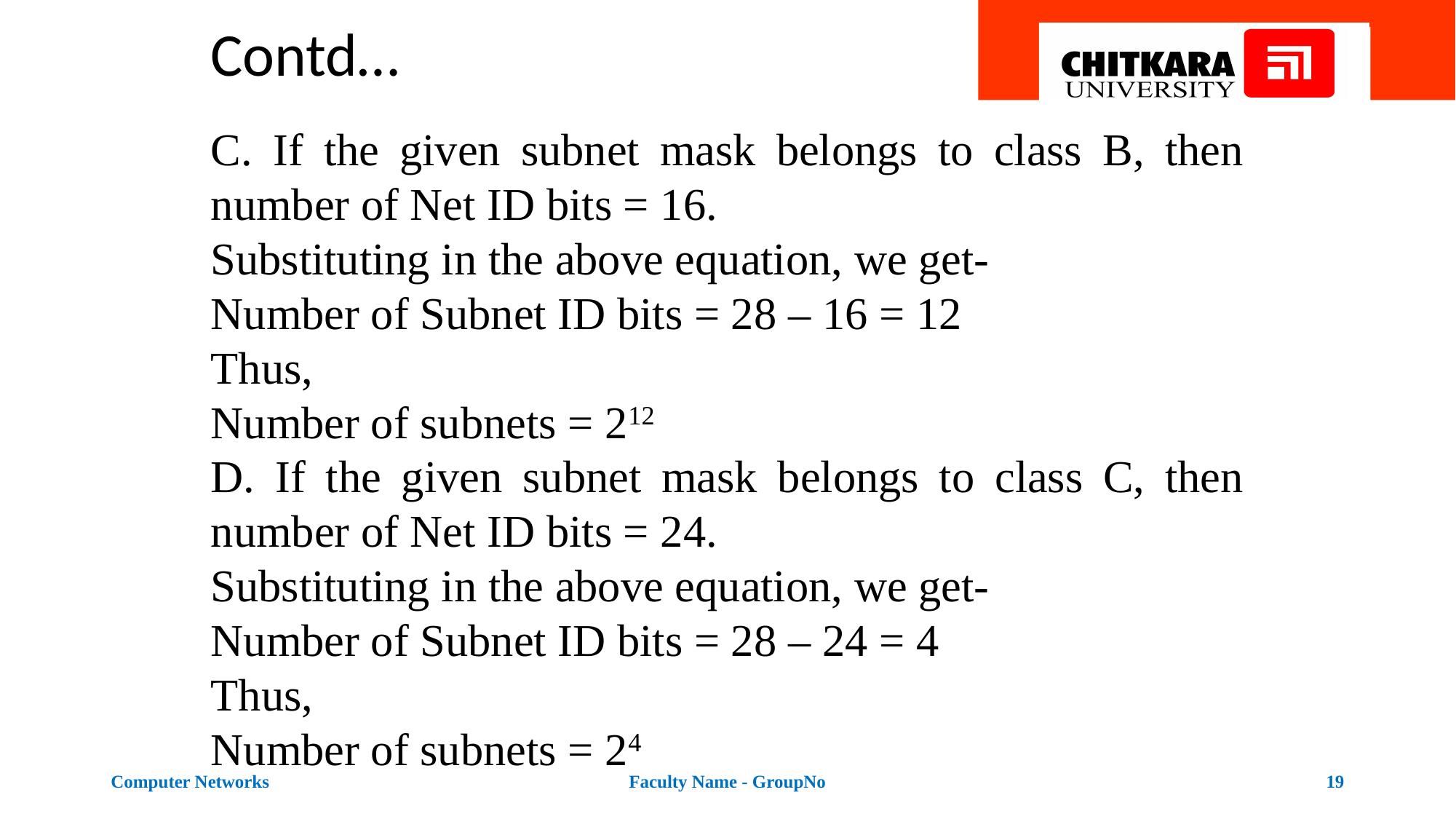

# Contd…
C. If the given subnet mask belongs to class B, then number of Net ID bits = 16.
Substituting in the above equation, we get-
Number of Subnet ID bits = 28 – 16 = 12
Thus,
Number of subnets = 212
D. If the given subnet mask belongs to class C, then number of Net ID bits = 24.
Substituting in the above equation, we get-
Number of Subnet ID bits = 28 – 24 = 4
Thus,
Number of subnets = 24
Computer Networks
Faculty Name - GroupNo
19